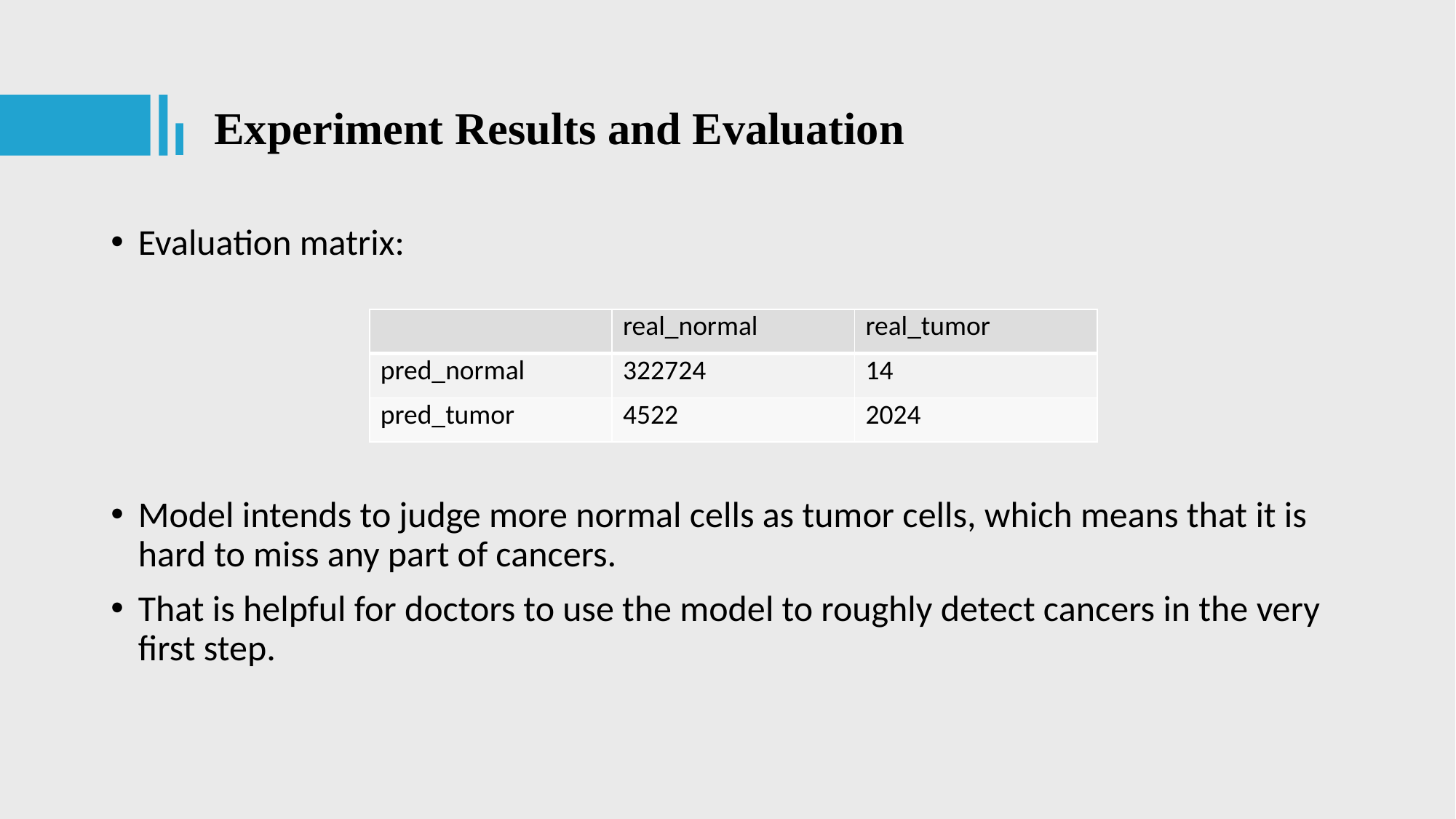

Experiment Results and Evaluation

Evaluation matrix:

Model intends to judge more normal cells as tumor cells, which means that it is hard to miss any part of cancers.
That is helpful for doctors to use the model to roughly detect cancers in the very first step.

|  | real\_normal | real\_tumor |
| --- | --- | --- |
| pred\_normal | 322724 | 14 |
| pred\_tumor | 4522 | 2024 |